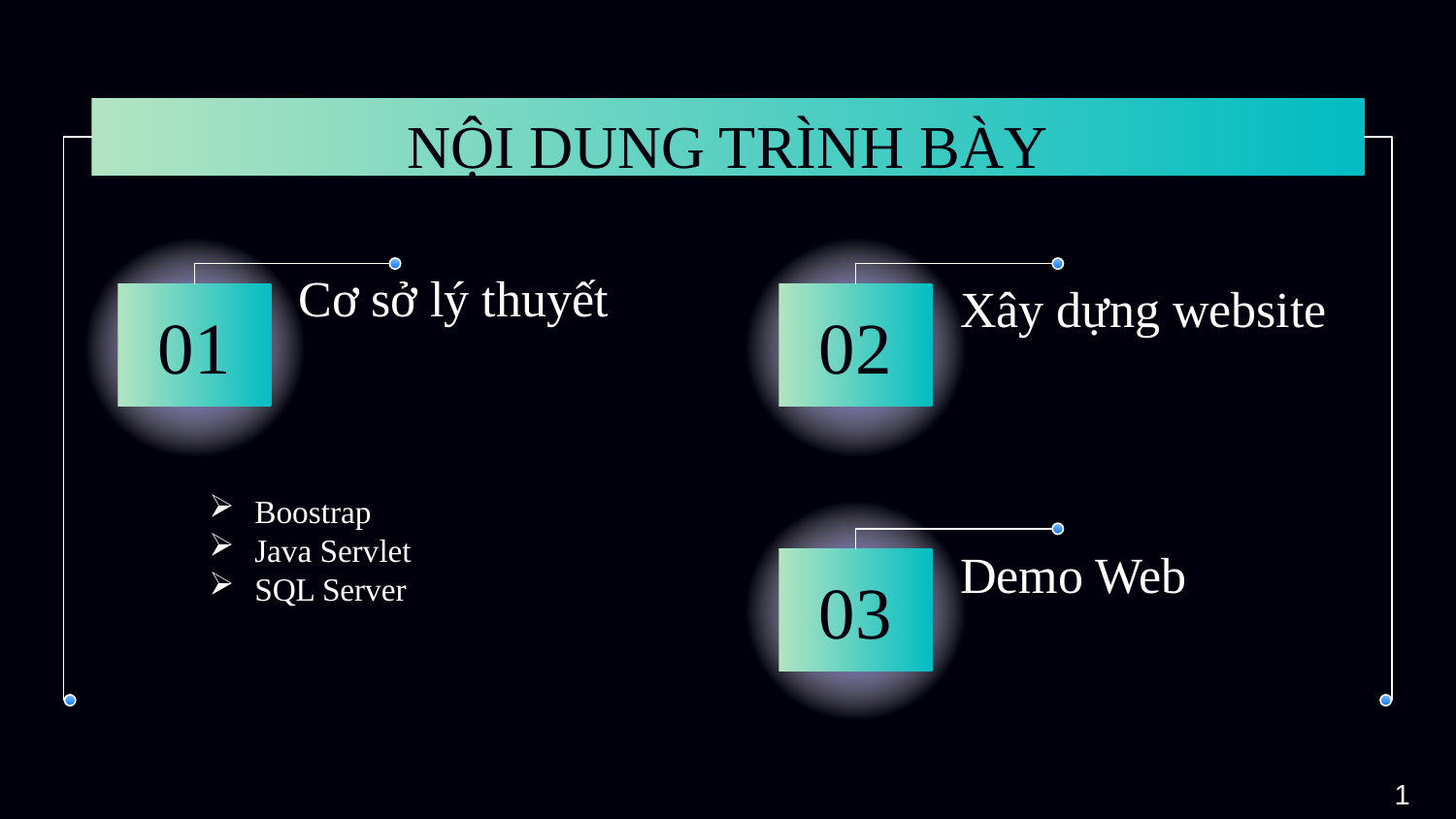

# NỘI DUNG TRÌNH BÀY

Cơ sở lý thuyết

Xây dựng website

01
02

Boostrap
Java Servlet
SQL Server

Demo Web

03

1